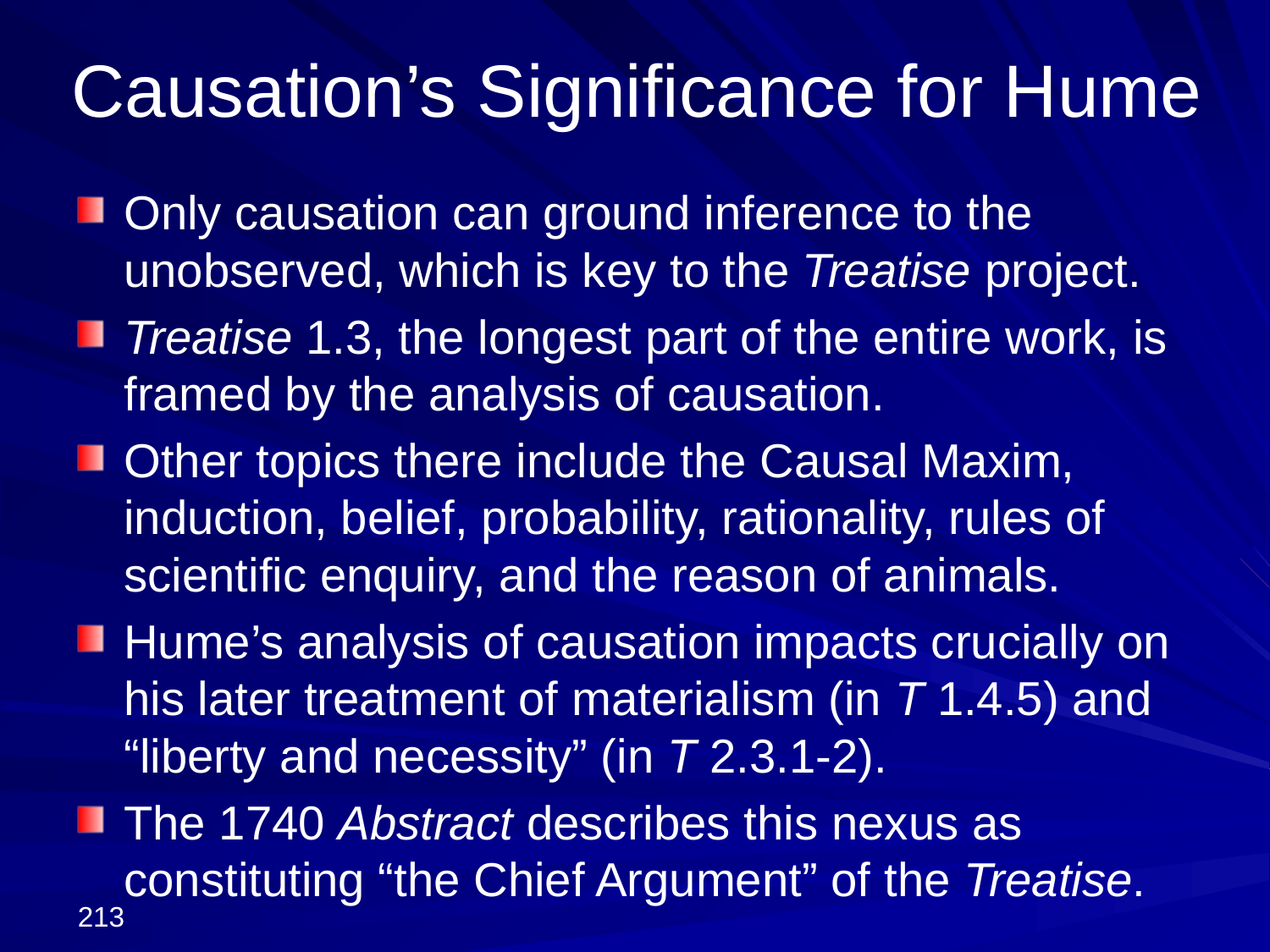

# Causation’s Significance for Hume
Only causation can ground inference to the unobserved, which is key to the Treatise project.
Treatise 1.3, the longest part of the entire work, is framed by the analysis of causation.
Other topics there include the Causal Maxim, induction, belief, probability, rationality, rules of scientific enquiry, and the reason of animals.
Hume’s analysis of causation impacts crucially on his later treatment of materialism (in T 1.4.5) and “liberty and necessity” (in T 2.3.1-2).
The 1740 Abstract describes this nexus as constituting “the Chief Argument” of the Treatise.

213